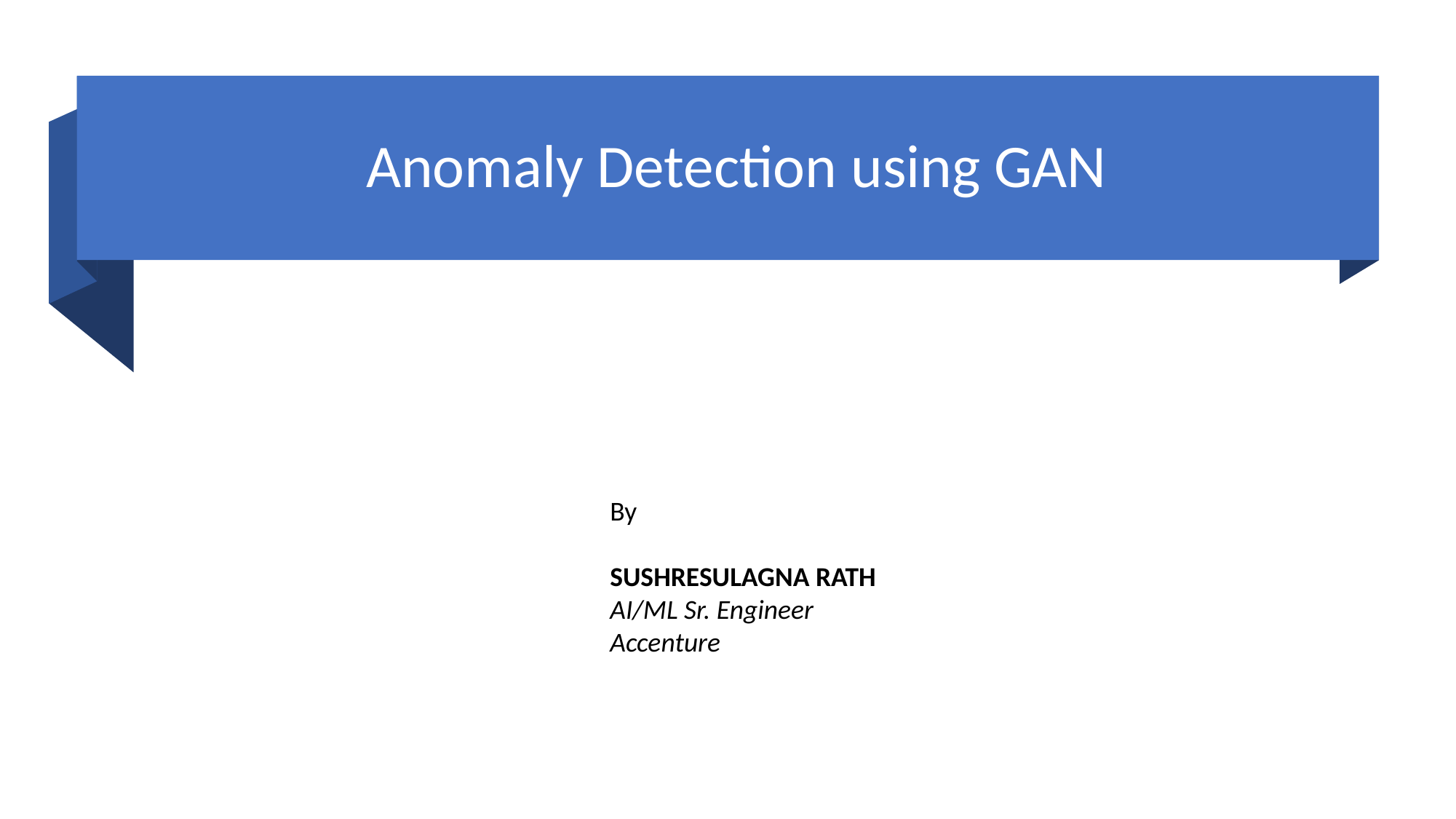

# Anomaly Detection using GAN

By

SUSHRESULAGNA RATH
AI/ML Sr. Engineer
Accenture